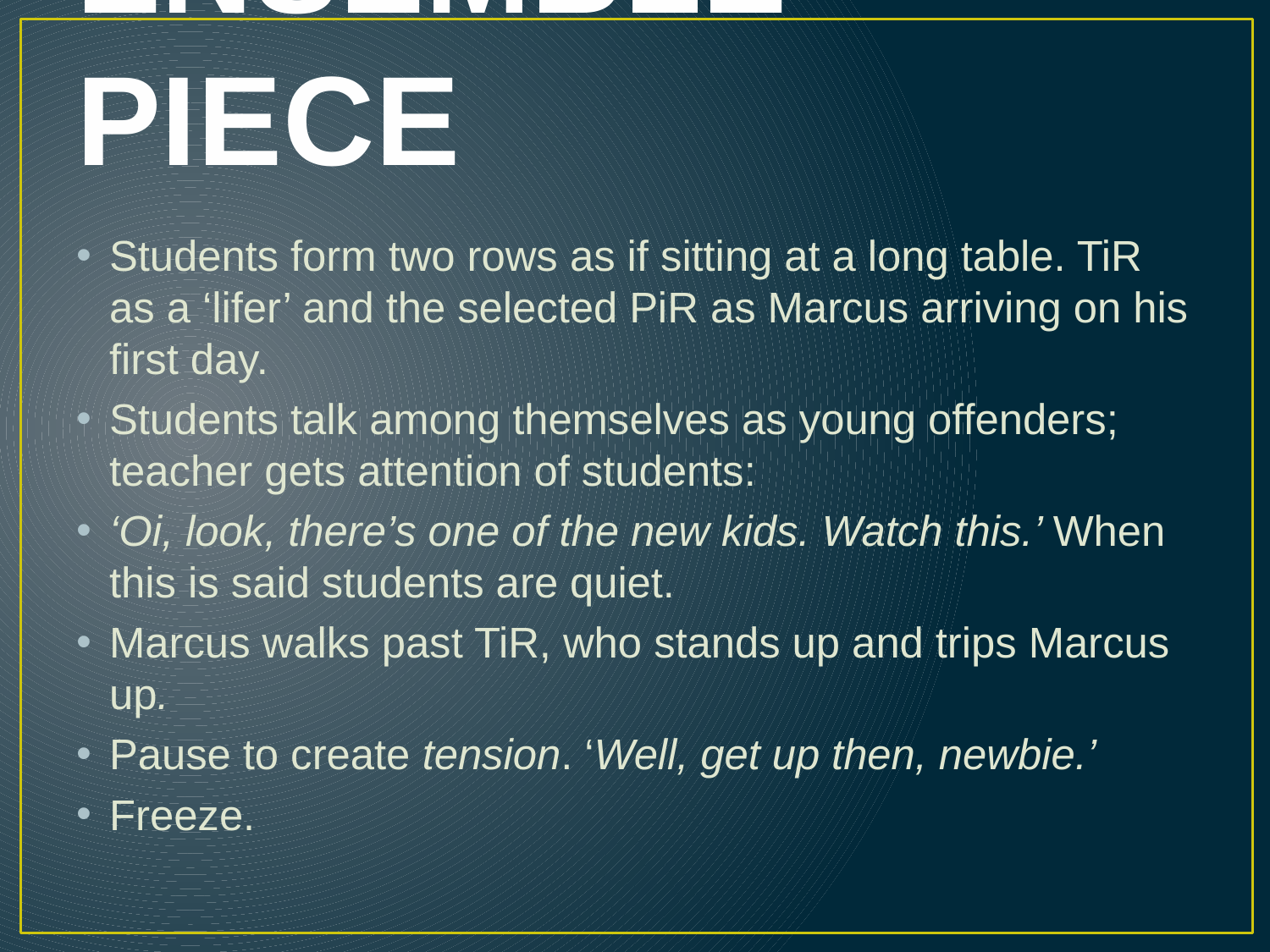

# ENSEMBLE PIECE
Students form two rows as if sitting at a long table. TiR as a ‘lifer’ and the selected PiR as Marcus arriving on his first day.
Students talk among themselves as young offenders; teacher gets attention of students:
‘Oi, look, there’s one of the new kids. Watch this.’ When this is said students are quiet.
Marcus walks past TiR, who stands up and trips Marcus up.
Pause to create tension. ‘Well, get up then, newbie.’
Freeze.